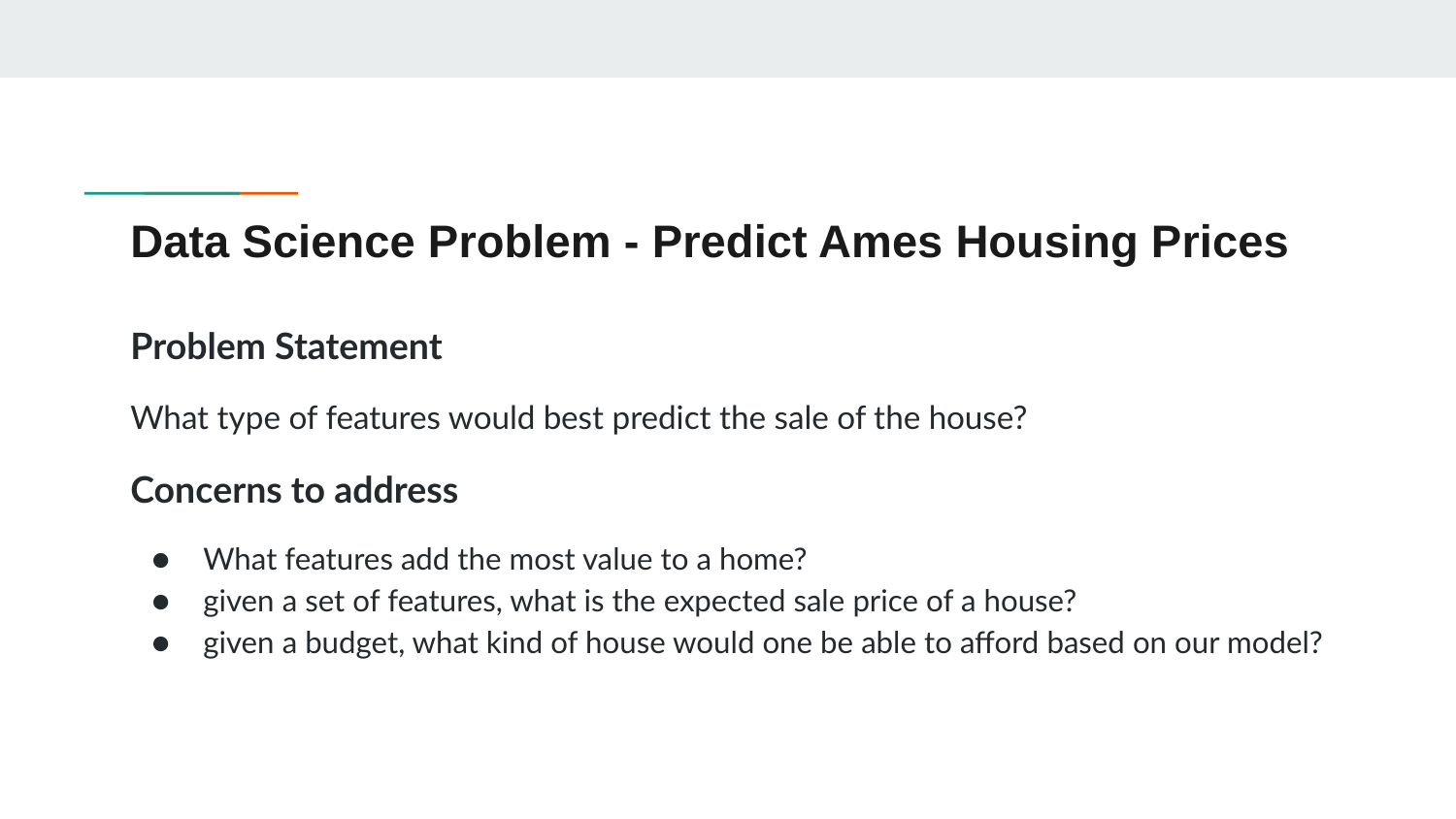

# Data Science Problem - Predict Ames Housing Prices
Problem Statement
What type of features would best predict the sale of the house?
Concerns to address
What features add the most value to a home?
given a set of features, what is the expected sale price of a house?
given a budget, what kind of house would one be able to afford based on our model?